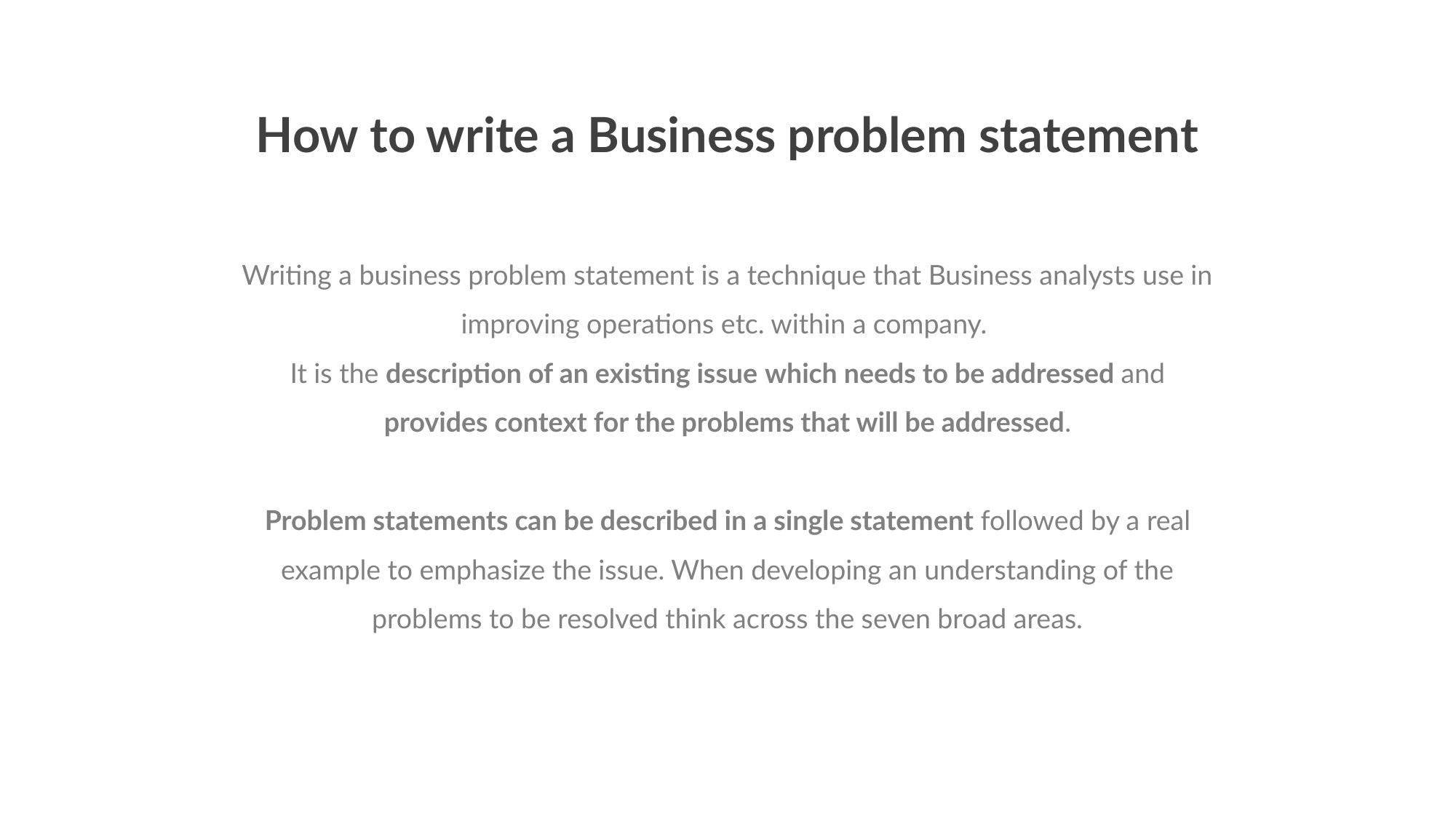

How to write a Business problem statement
Writing a business problem statement is a technique that Business analysts use in improving operations etc. within a company.
It is the description of an existing issue which needs to be addressed and provides context for the problems that will be addressed.

Problem statements can be described in a single statement followed by a real example to emphasize the issue. When developing an understanding of the problems to be resolved think across the seven broad areas.